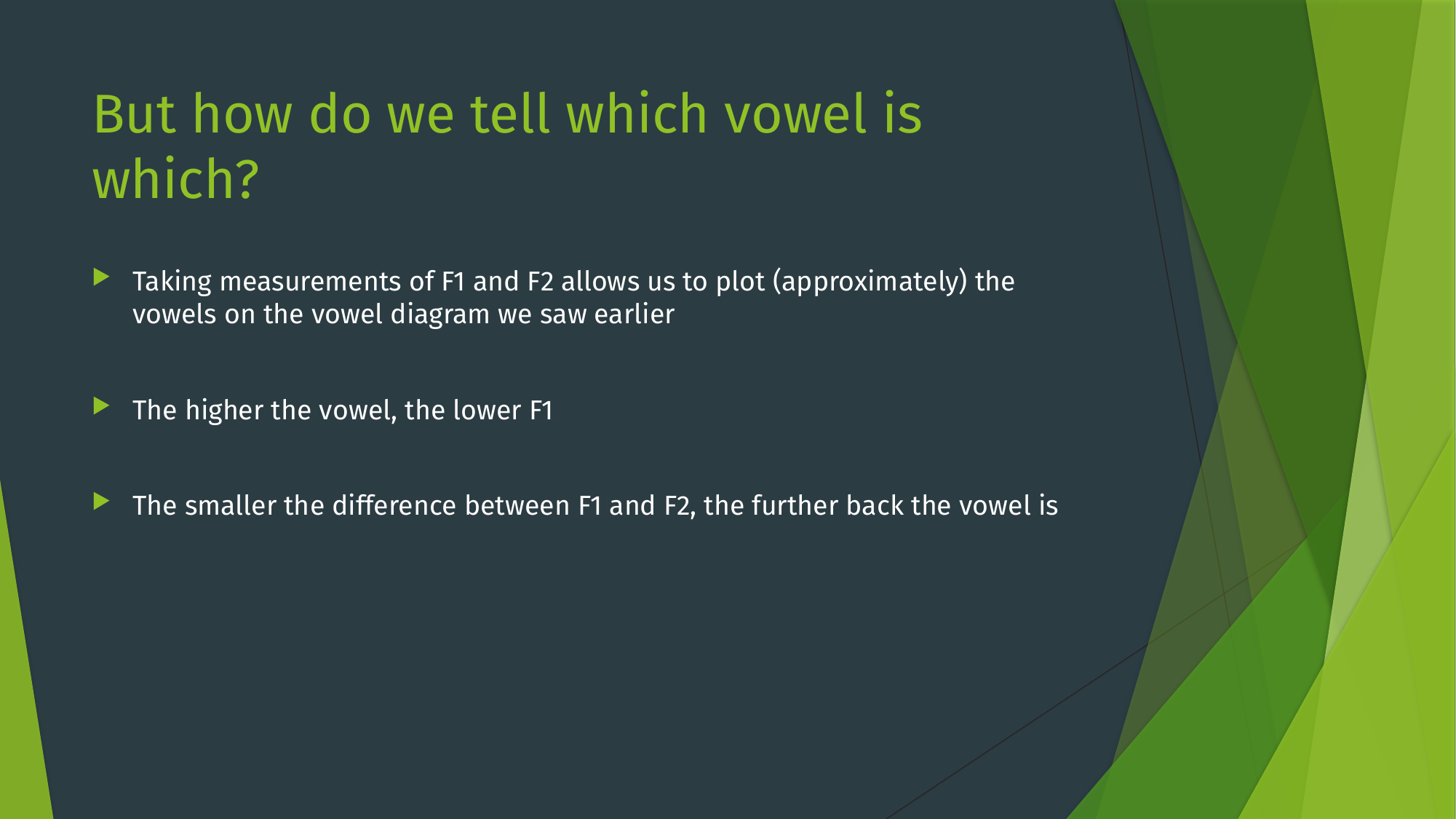

# But how do we tell which vowel is which?
Taking measurements of F1 and F2 allows us to plot (approximately) the vowels on the vowel diagram we saw earlier

The higher the vowel, the lower F1

The smaller the difference between F1 and F2, the further back the vowel is